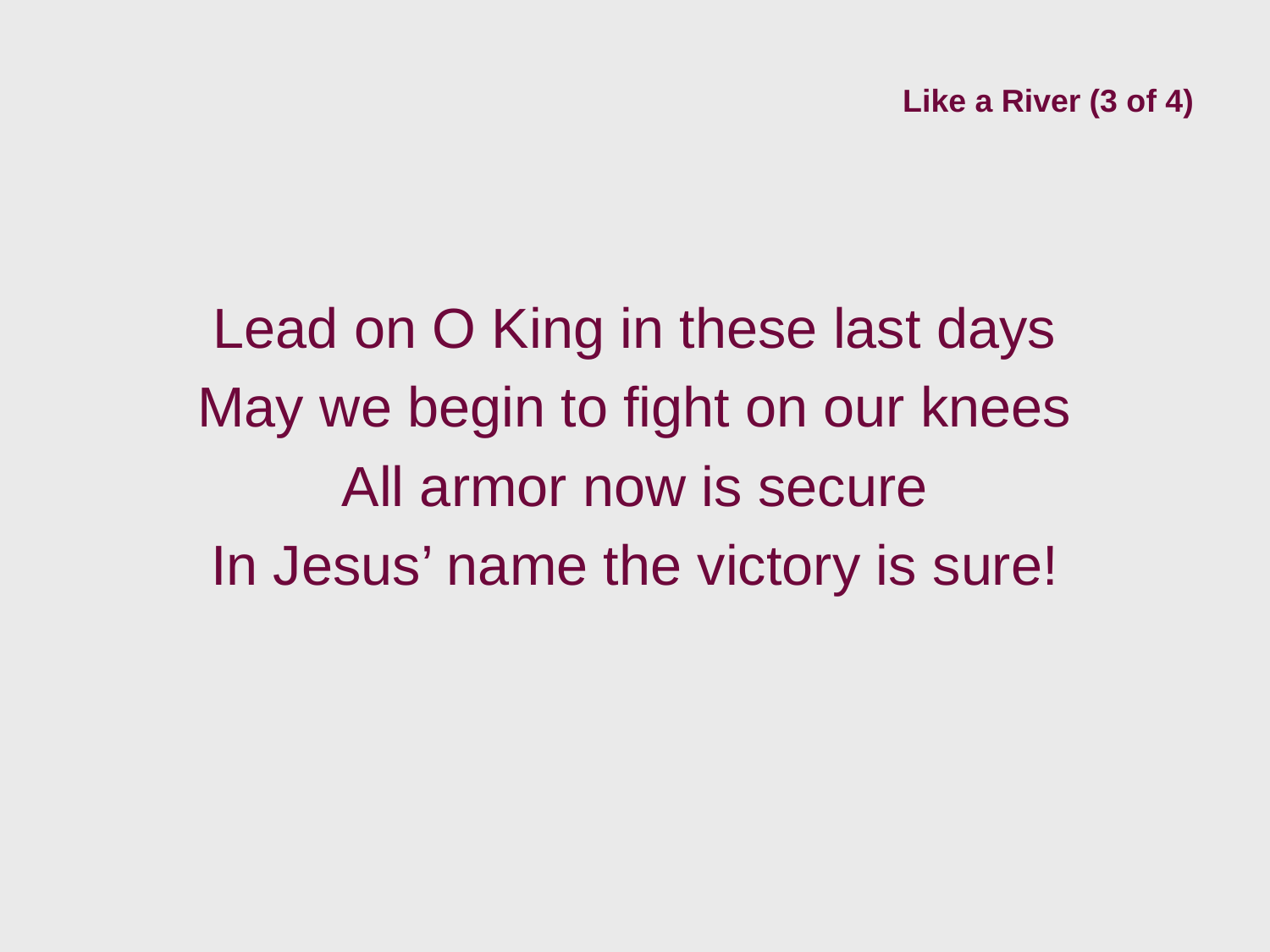

# Like a River (3 of 4)
Lead on O King in these last days
May we begin to fight on our knees
All armor now is secure
In Jesus’ name the victory is sure!